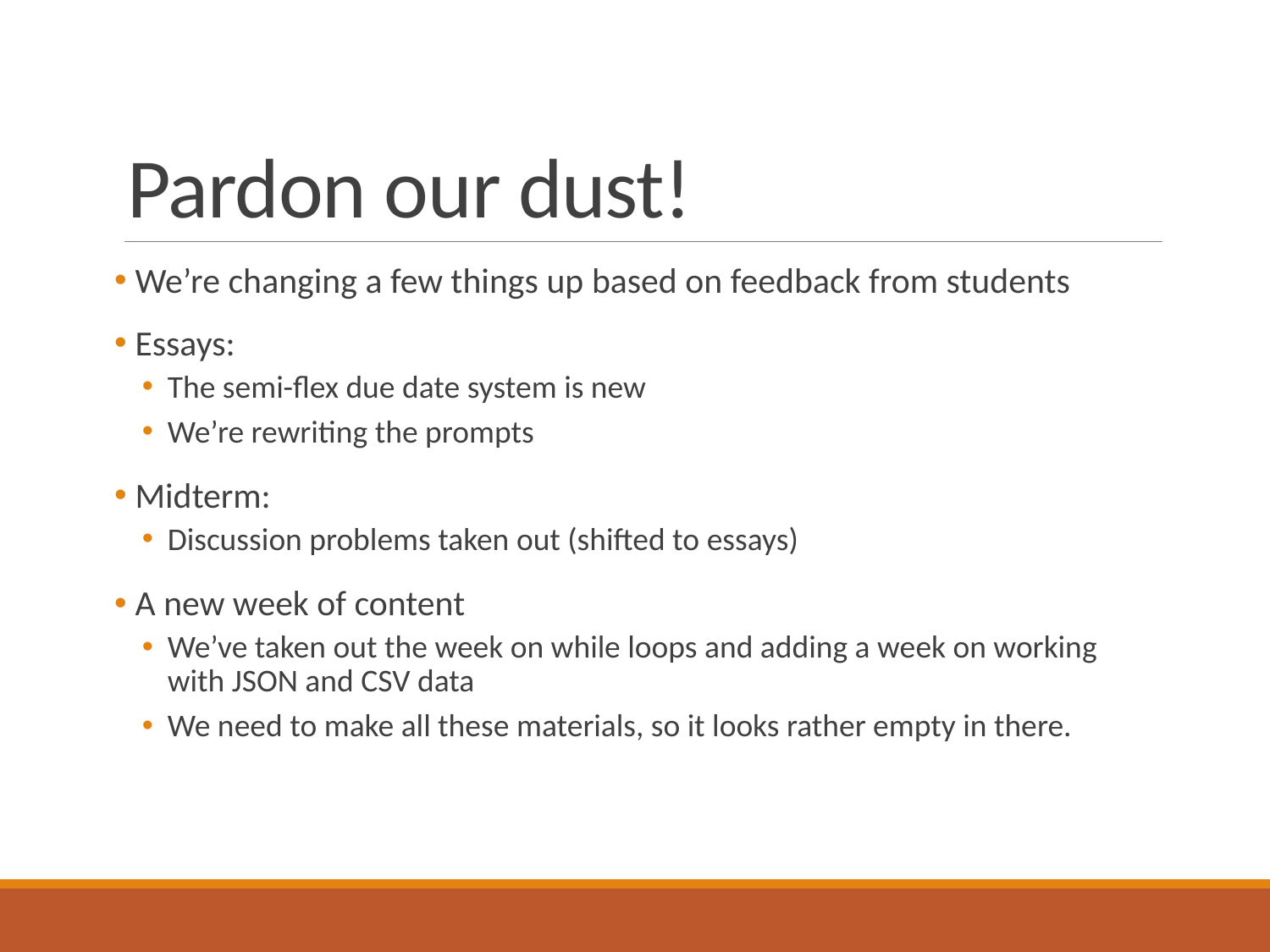

# Pardon our dust!
 We’re changing a few things up based on feedback from students
 Essays:
The semi-flex due date system is new
We’re rewriting the prompts
 Midterm:
Discussion problems taken out (shifted to essays)
 A new week of content
We’ve taken out the week on while loops and adding a week on working with JSON and CSV data
We need to make all these materials, so it looks rather empty in there.